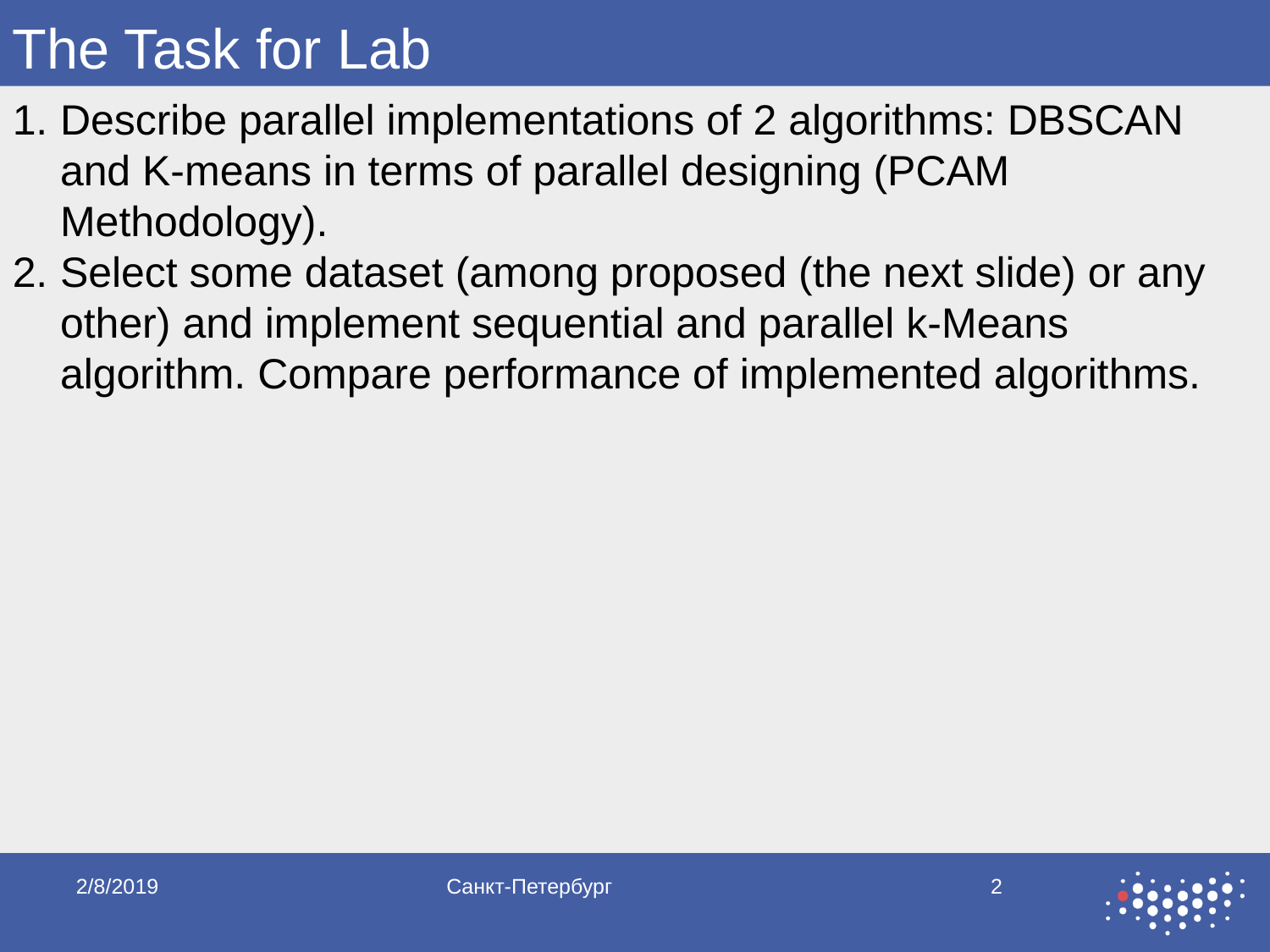

# The Task for Lab
Describe parallel implementations of 2 algorithms: DBSCAN and K-means in terms of parallel designing (PCAM Methodology).
Select some dataset (among proposed (the next slide) or any other) and implement sequential and parallel k-Means algorithm. Compare performance of implemented algorithms.
2/8/2019
Санкт-Петербург
2